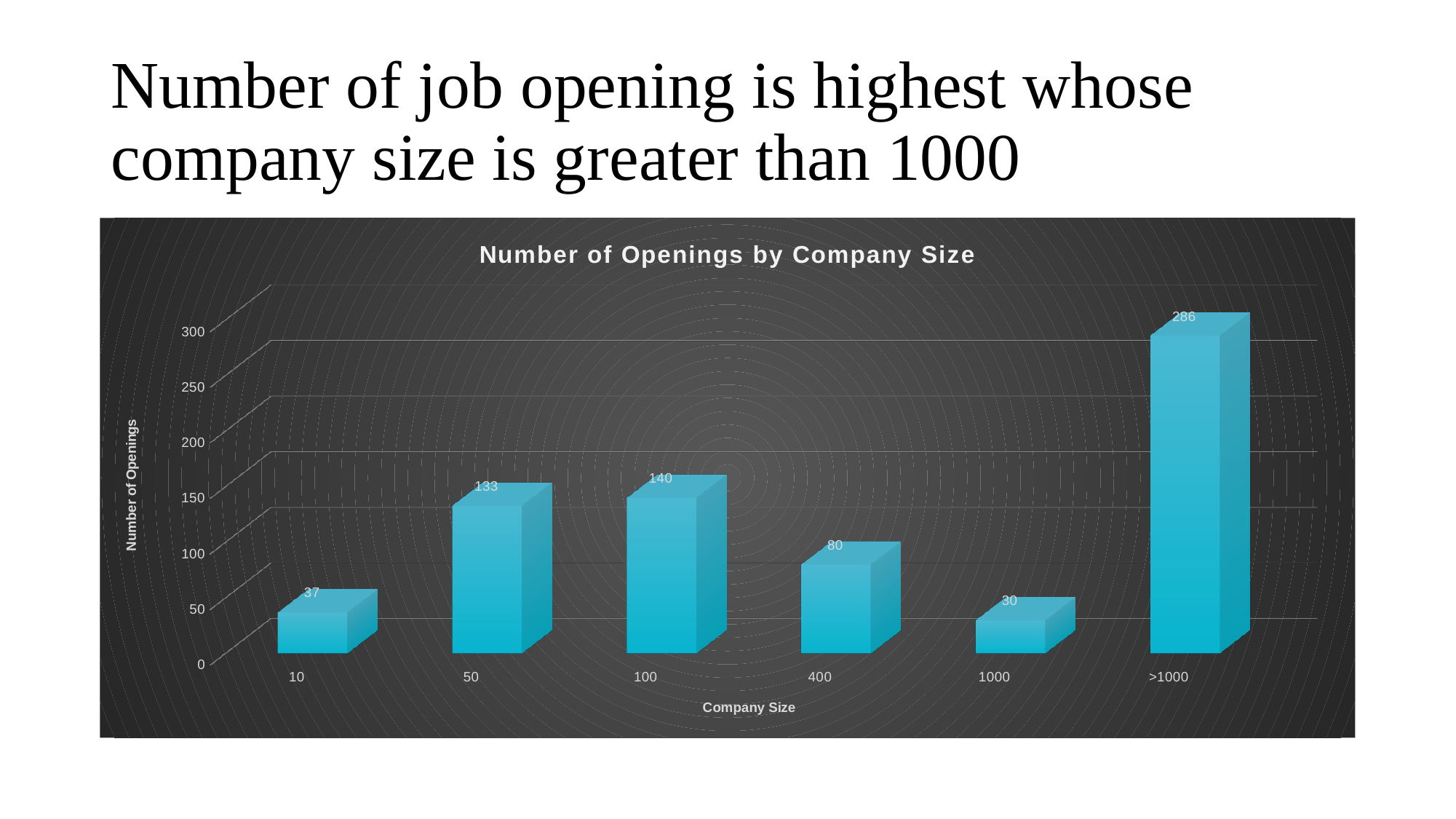

# Number of job opening is highest whose company size is greater than 1000

[unsupported chart]